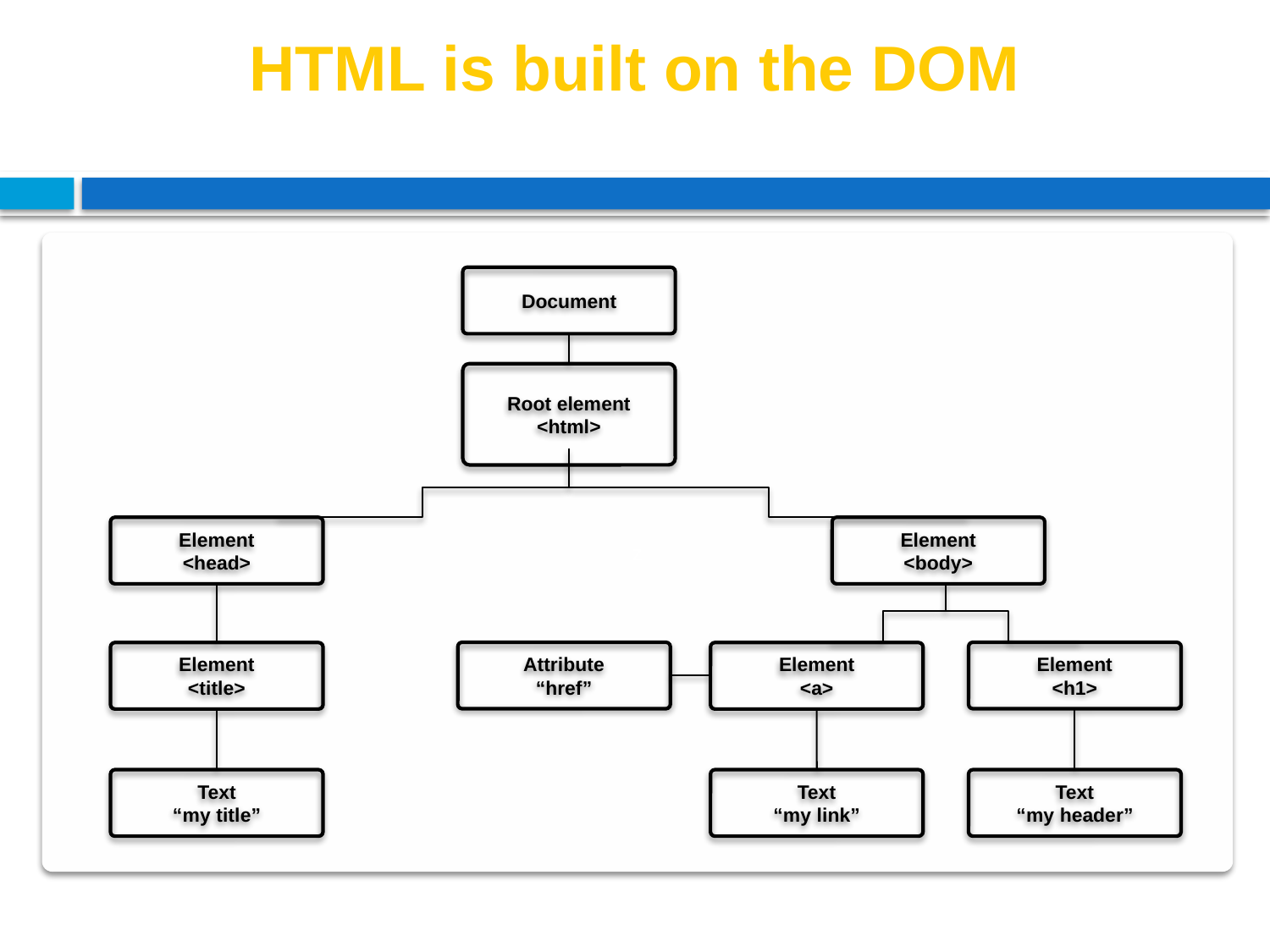

HTML is built on the DOM
z
Document
Root element
<html>
Element
<head>
Element
<body>
Attribute
“href”
Element
<h1>
Element
<title>
Element
<a>
Text
“my title”
Text
“my link”
Text
“my header”
Adapted from w3Schools.com